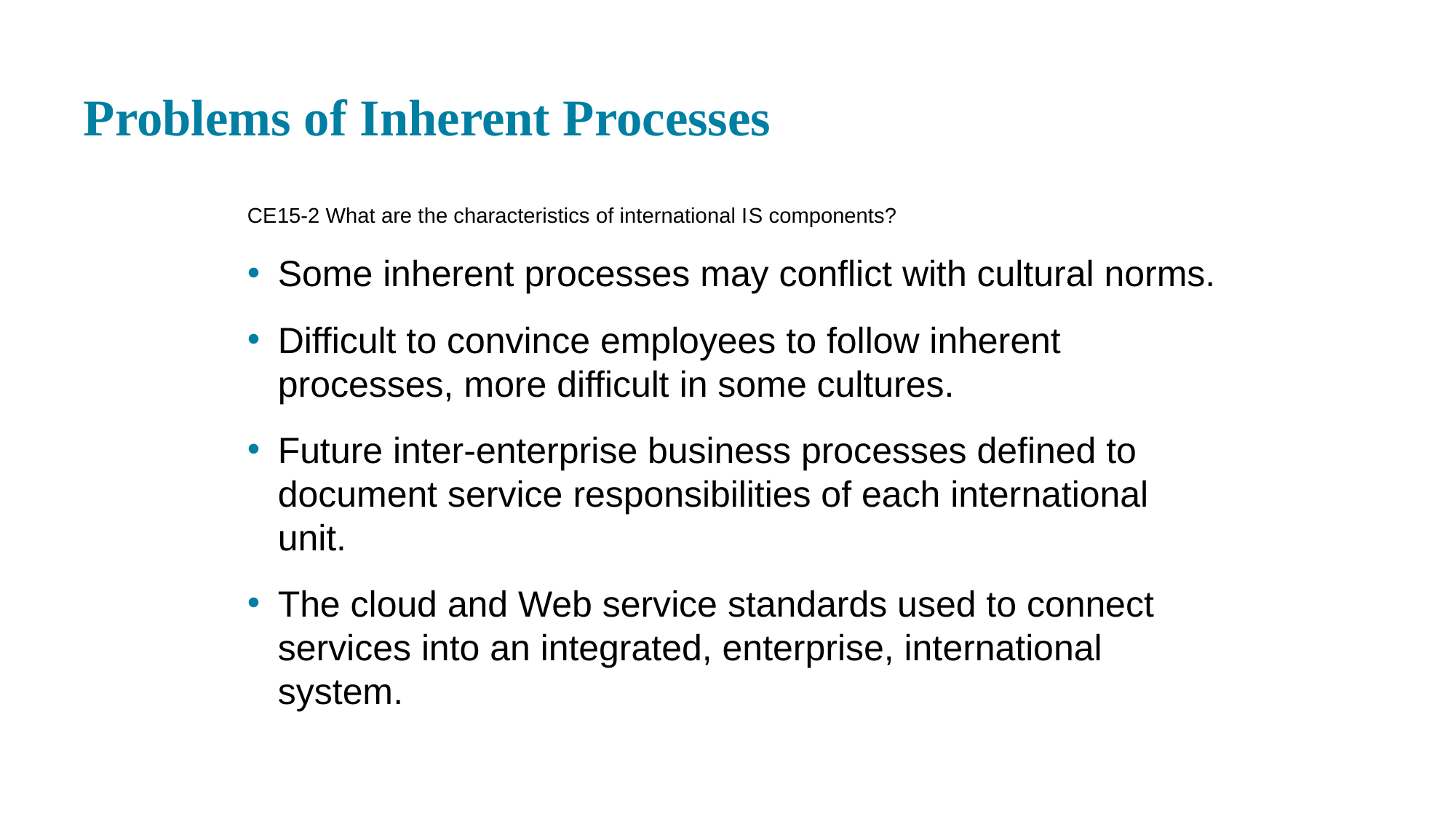

# Problems of Inherent Processes
CE 15-2 What are the characteristics of international I S components?
Some inherent processes may conflict with cultural norms.
Difficult to convince employees to follow inherent processes, more difficult in some cultures.
Future inter-enterprise business processes defined to document service responsibilities of each international unit.
The cloud and Web service standards used to connect services into an integrated, enterprise, international system.